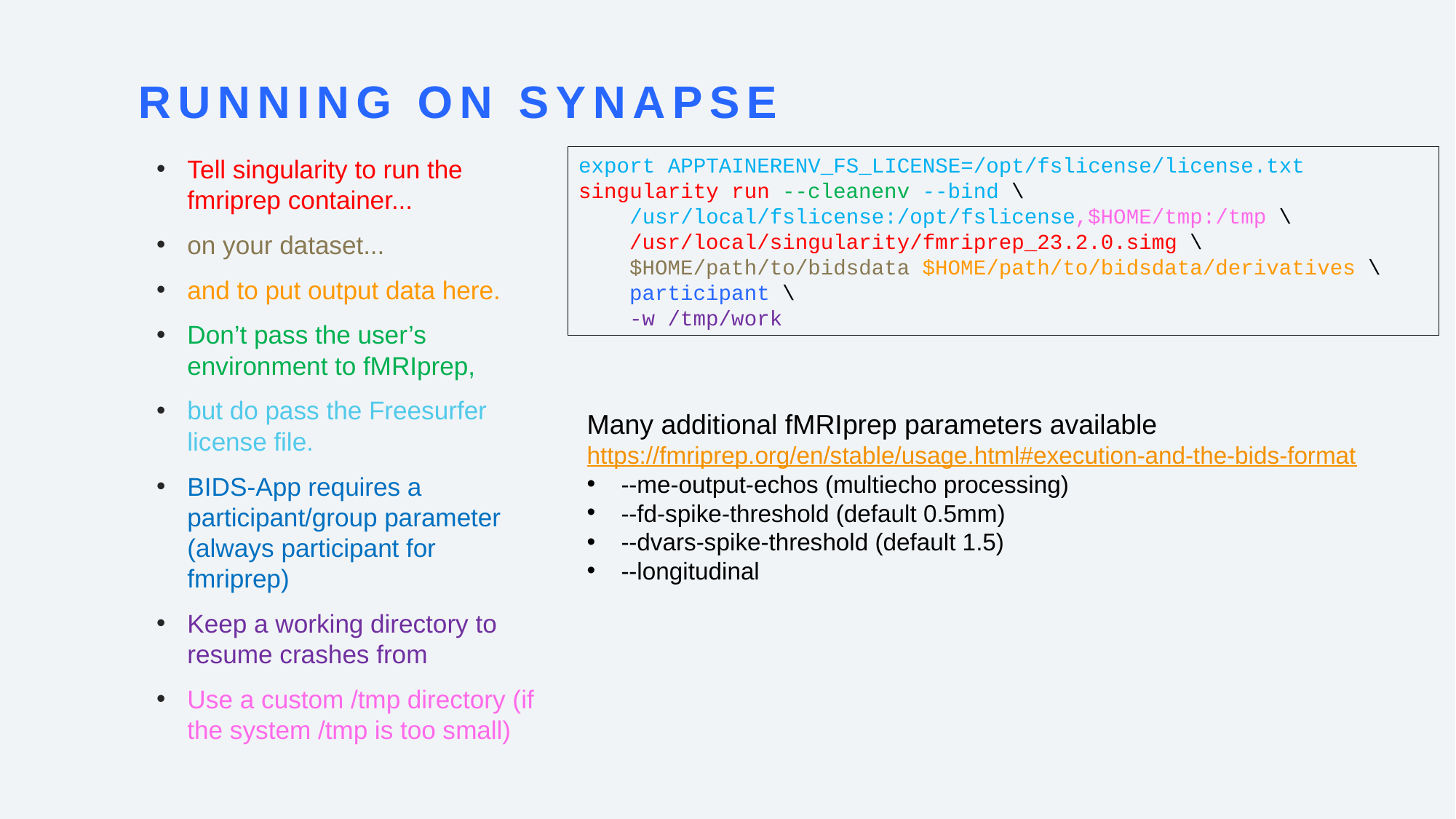

# running on synapse
export APPTAINERENV_FS_LICENSE=/opt/fslicense/license.txt
singularity run --cleanenv --bind \
    /usr/local/fslicense:/opt/fslicense,$HOME/tmp:/tmp \
    /usr/local/singularity/fmriprep_23.2.0.simg \
    $HOME/path/to/bidsdata $HOME/path/to/bidsdata/derivatives \
    participant \
    -w /tmp/work
Tell singularity to run the fmriprep container...
on your dataset...
and to put output data here.
Don’t pass the user’s environment to fMRIprep,
but do pass the Freesurfer license file.
BIDS-App requires a participant/group parameter (always participant for fmriprep)
Keep a working directory to resume crashes from
Use a custom /tmp directory (if the system /tmp is too small)

Many additional fMRIprep parameters available
https://fmriprep.org/en/stable/usage.html#execution-and-the-bids-format
--me-output-echos (multiecho processing)
--fd-spike-threshold (default 0.5mm)
--dvars-spike-threshold (default 1.5)
--longitudinal